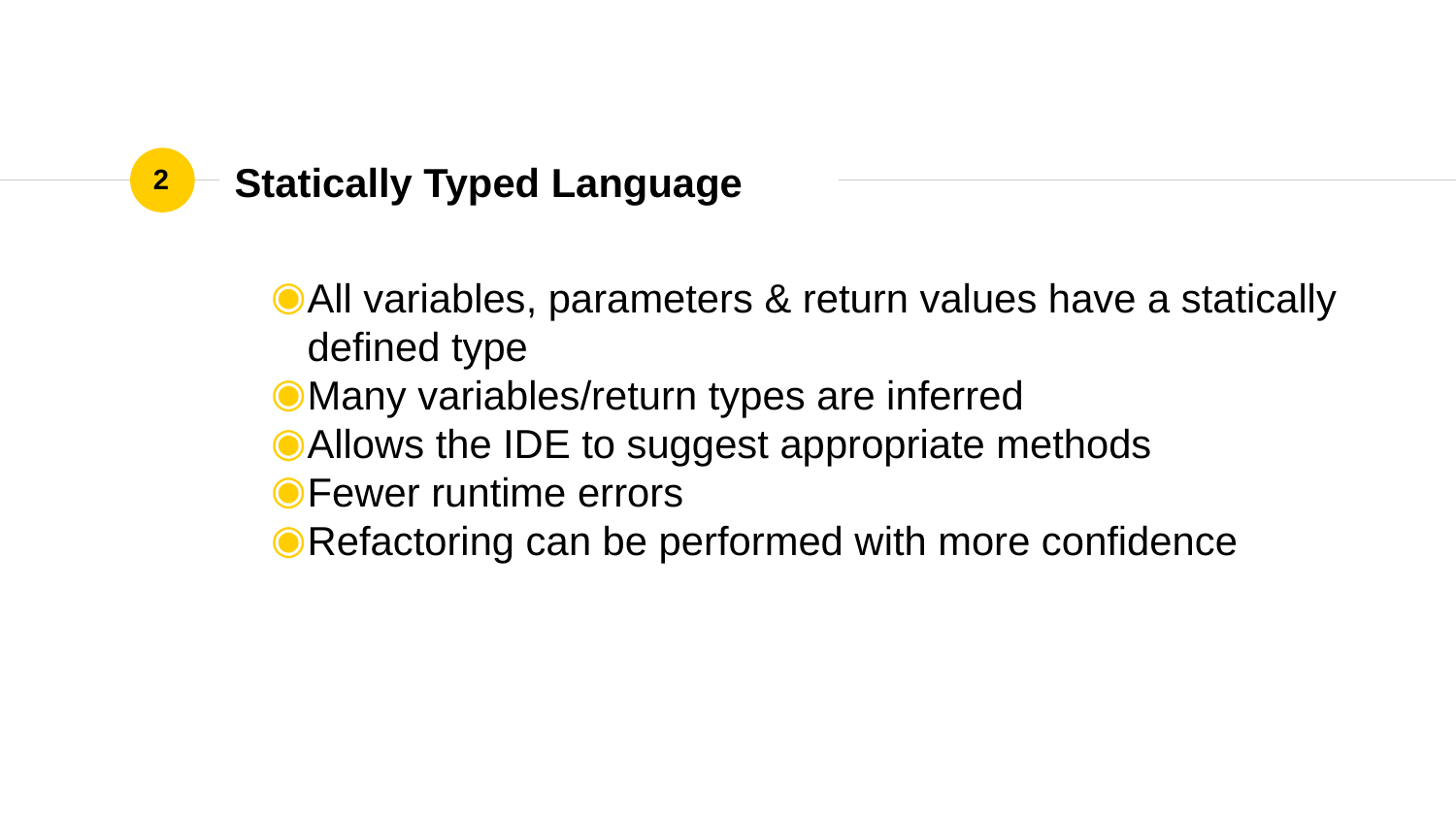

# Statically Typed Language
2
All variables, parameters & return values have a statically defined type
Many variables/return types are inferred
Allows the IDE to suggest appropriate methods
Fewer runtime errors
Refactoring can be performed with more confidence